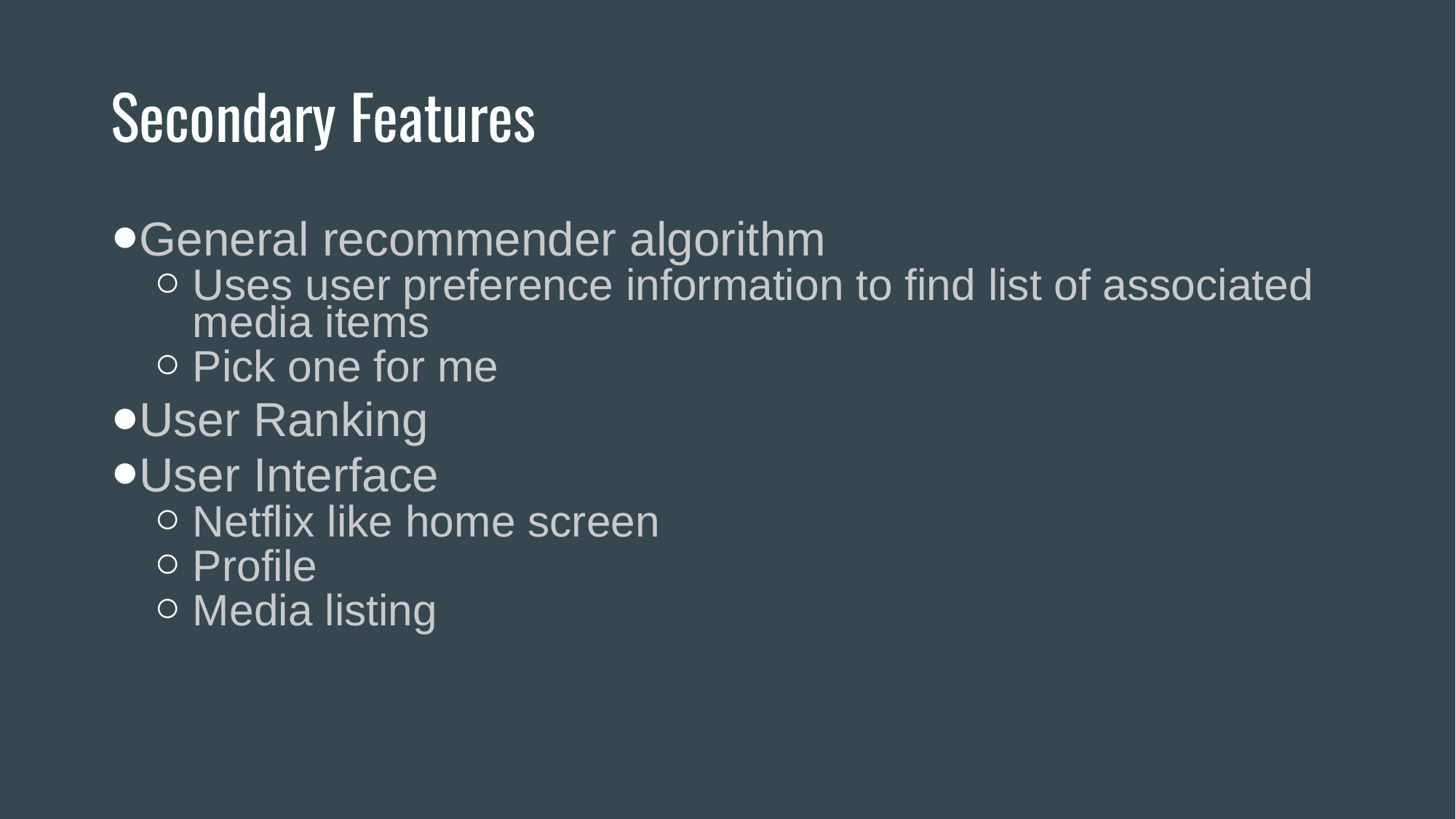

# Secondary Features
General recommender algorithm
Uses user preference information to find list of associated media items
Pick one for me
User Ranking
User Interface
Netflix like home screen
Profile
Media listing